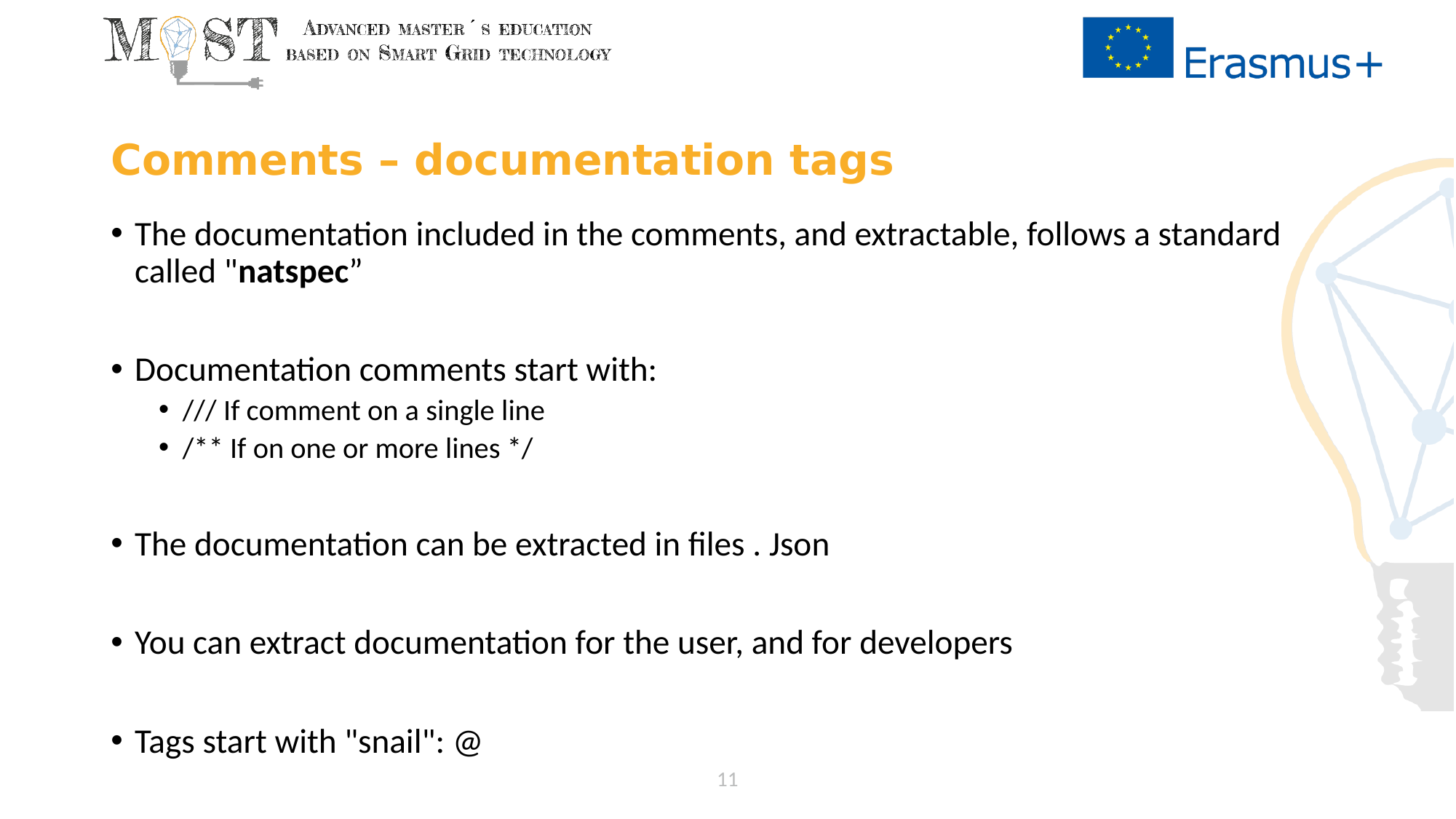

# Comments – documentation tags
The documentation included in the comments, and extractable, follows a standard called "natspec”

Documentation comments start with:
/// If comment on a single line
/** If on one or more lines */

The documentation can be extracted in files . Json

You can extract documentation for the user, and for developers

Tags start with "snail": @
11